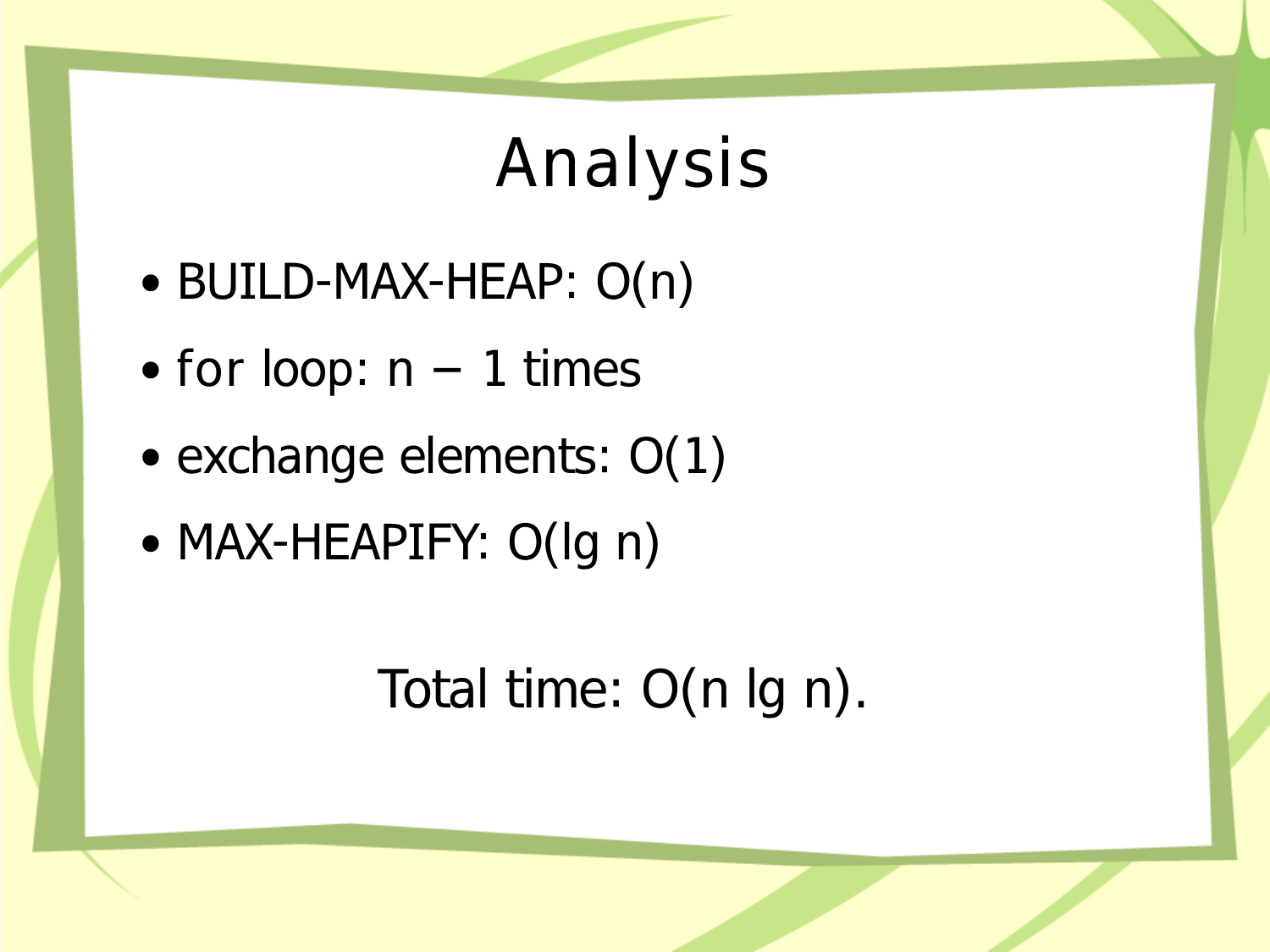

# Analysis
• BUILD-MAX-HEAP: O(n)
• for loop: n − 1 times
• exchange elements: O(1)
• MAX-HEAPIFY: O(lg n)

			Total time: O(n lg n).